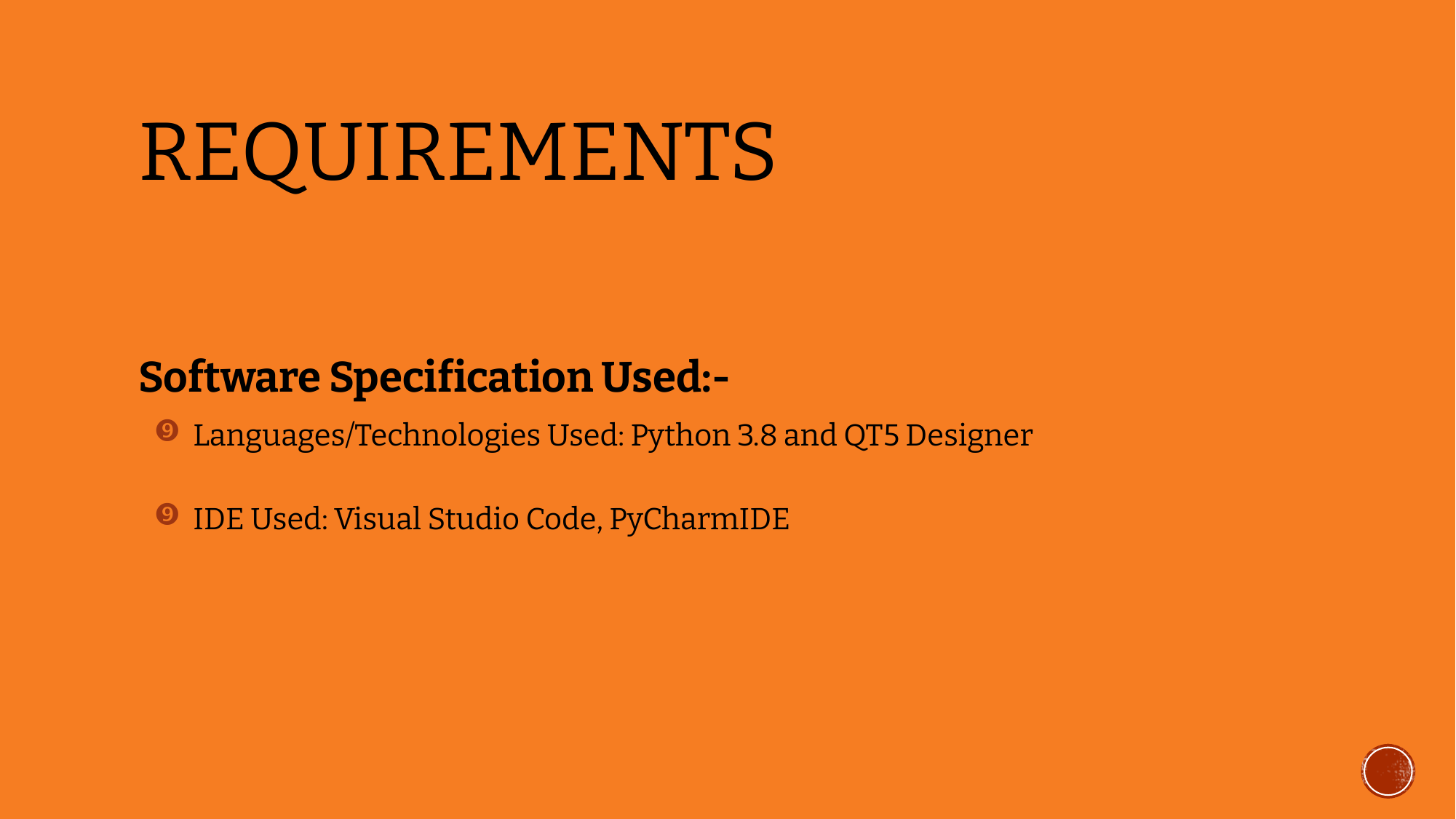

# REQUIREMENTS

Software Specification Used:-
Languages/Technologies Used: Python 3.8 and QT5 Designer

IDE Used: Visual Studio Code, PyCharmIDE